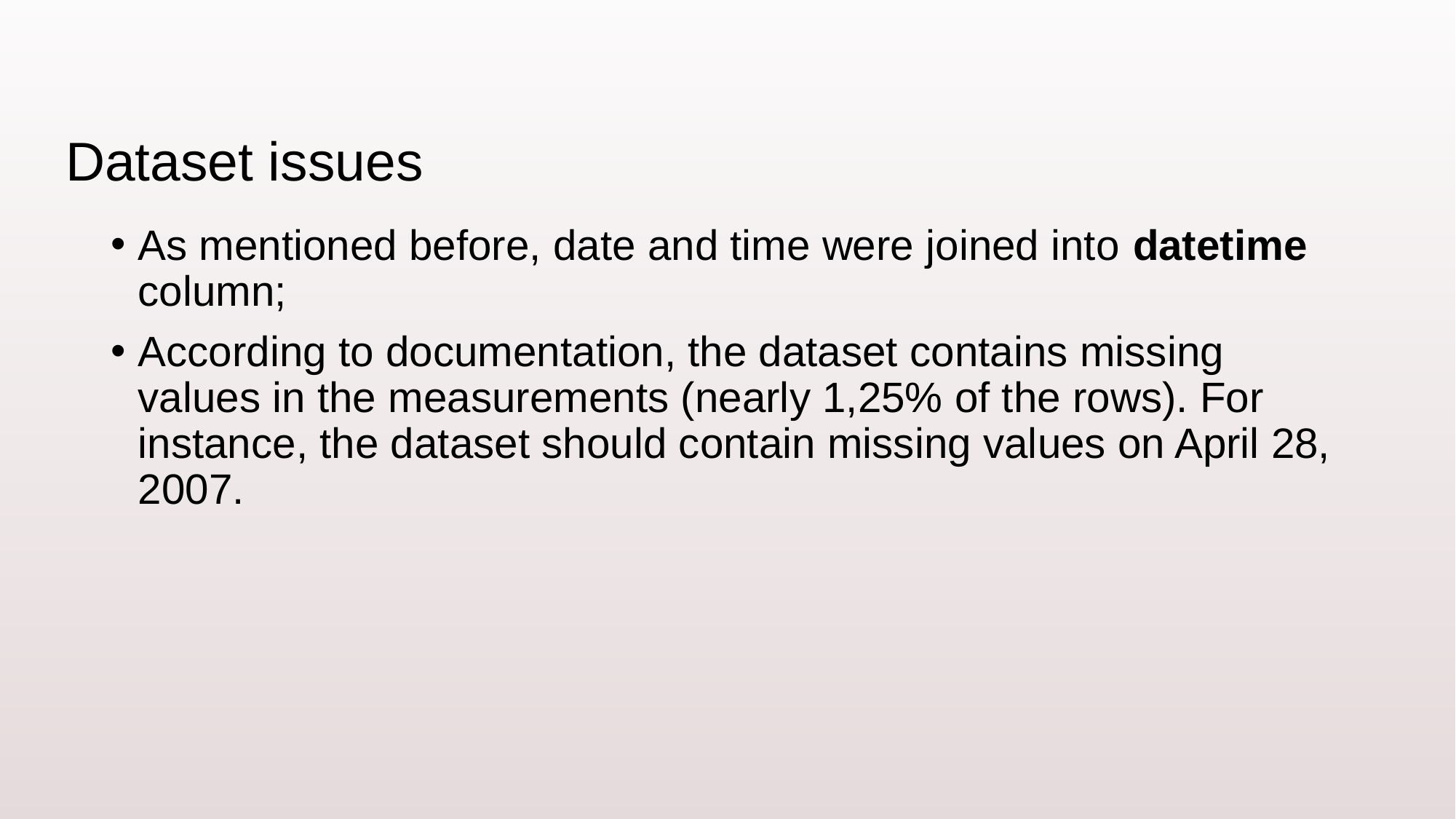

# Dataset issues
As mentioned before, date and time were joined into datetime column;
According to documentation, the dataset contains missing values in the measurements (nearly 1,25% of the rows). For instance, the dataset should contain missing values on April 28, 2007.